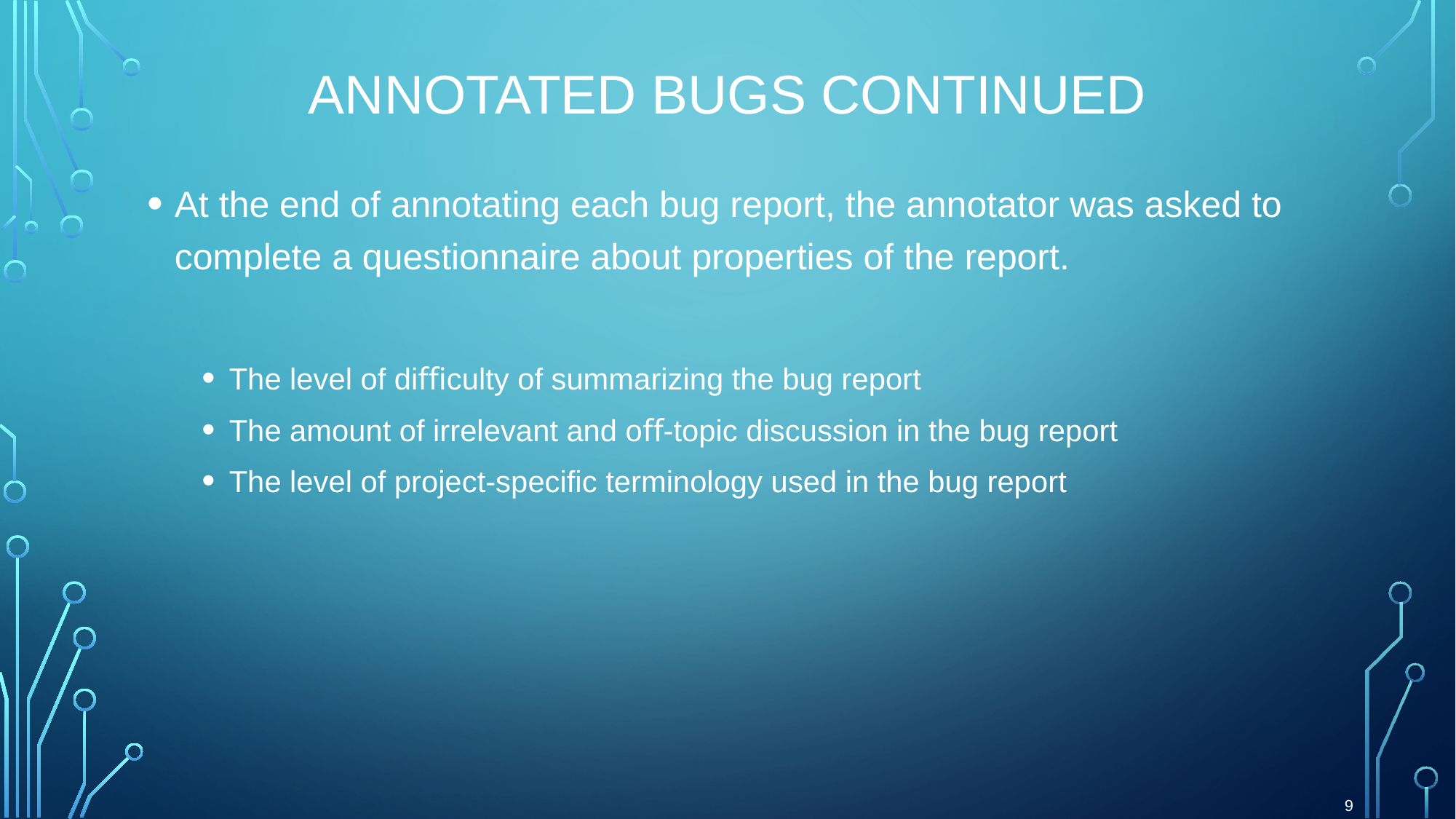

# Annotated bugs continued
At the end of annotating each bug report, the annotator was asked to complete a questionnaire about properties of the report.

The level of diﬃculty of summarizing the bug report
The amount of irrelevant and oﬀ-topic discussion in the bug report
The level of project-speciﬁc terminology used in the bug report
9